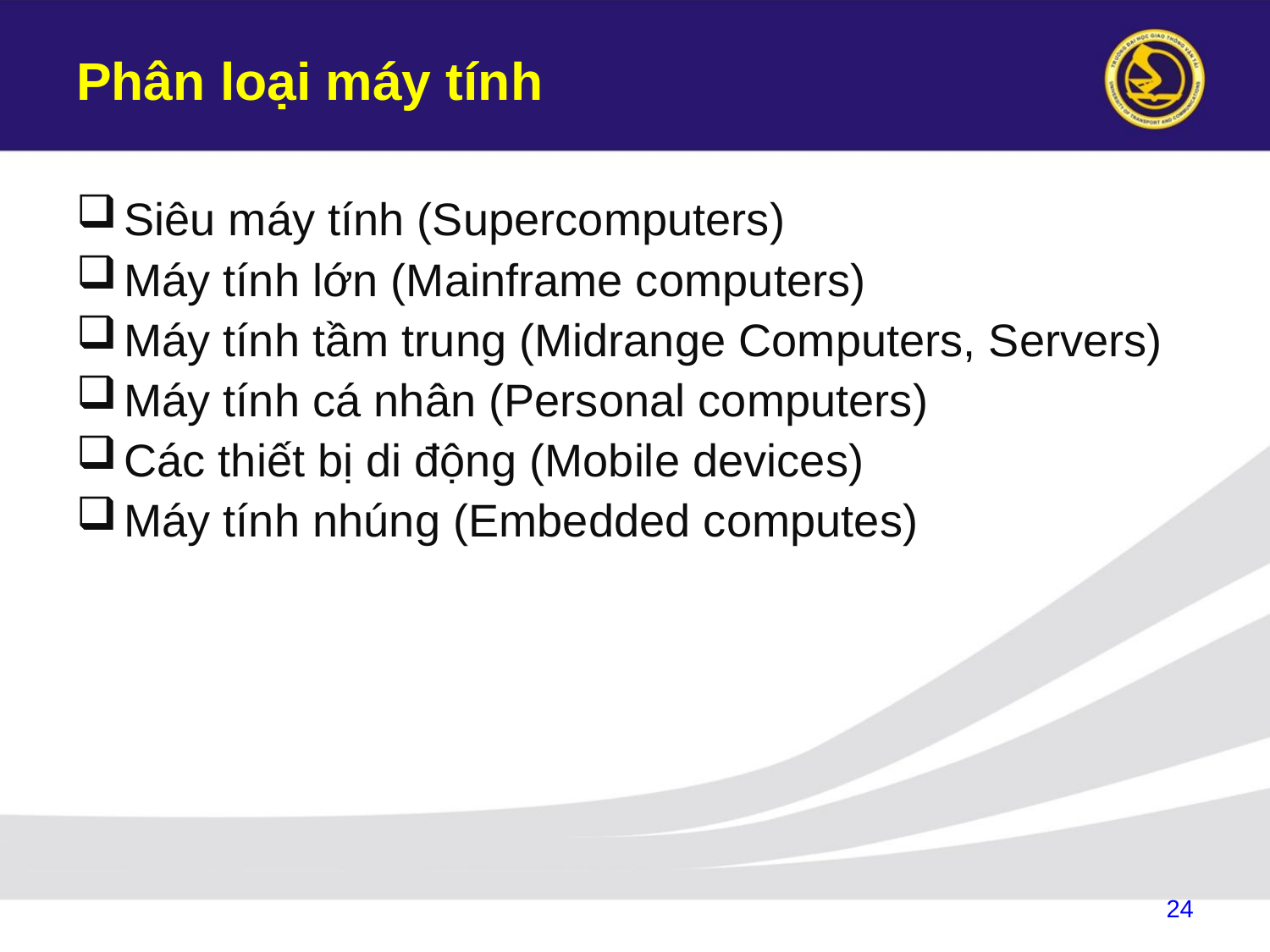

# Phân loại máy tính
Siêu máy tính (Supercomputers)
Máy tính lớn (Mainframe computers)
Máy tính tầm trung (Midrange Computers, Servers)
Máy tính cá nhân (Personal computers)
Các thiết bị di động (Mobile devices)
Máy tính nhúng (Embedded computes)
24